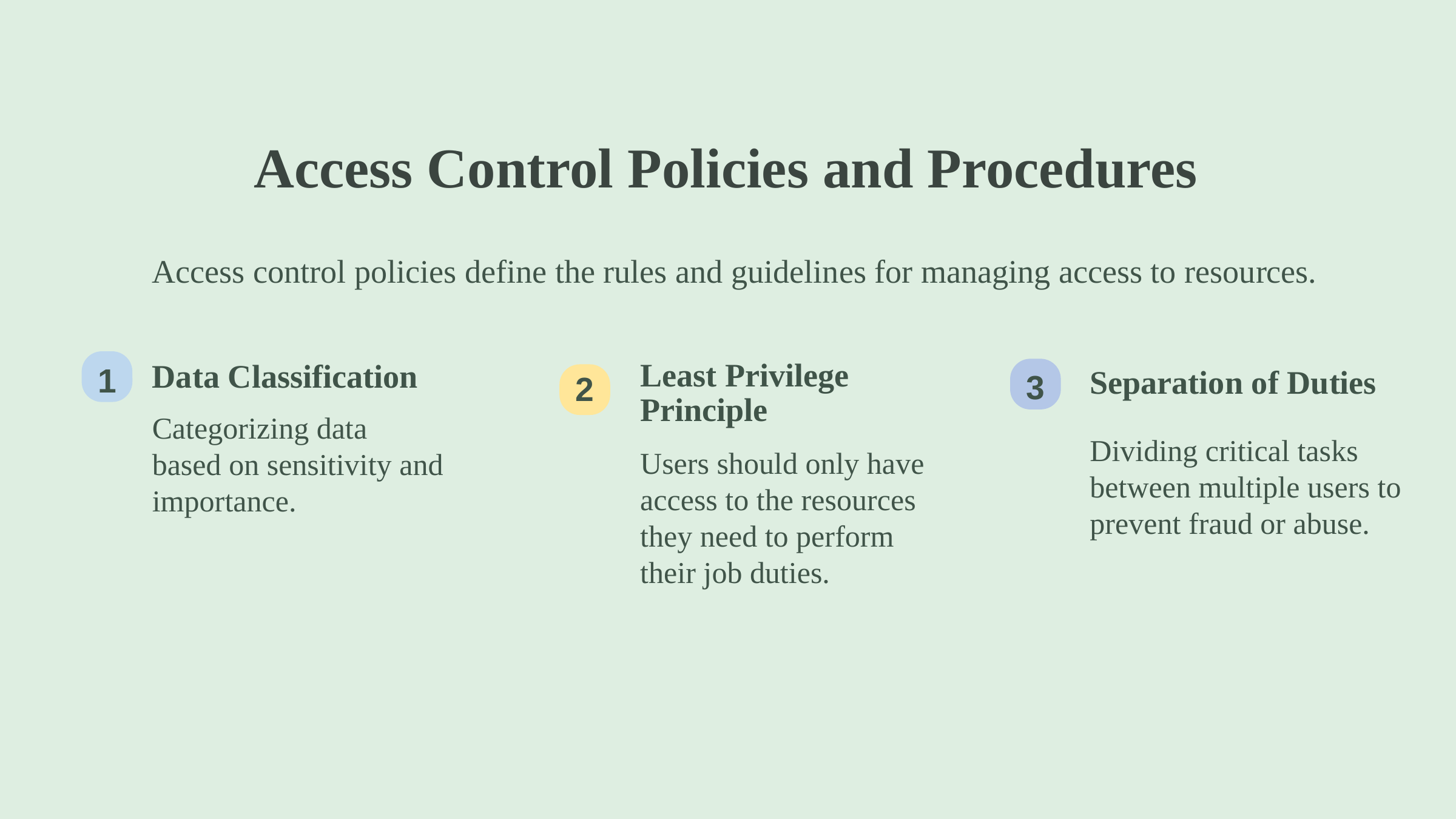

Access Control Policies and Procedures
Access control policies define the rules and guidelines for managing access to resources.

Least Privilege Principle

Data Classification

1
Separation of Duties
3
2
Categorizing data based on sensitivity and importance.
Dividing critical tasks between multiple users to prevent fraud or abuse.
Users should only have access to the resources they need to perform their job duties.